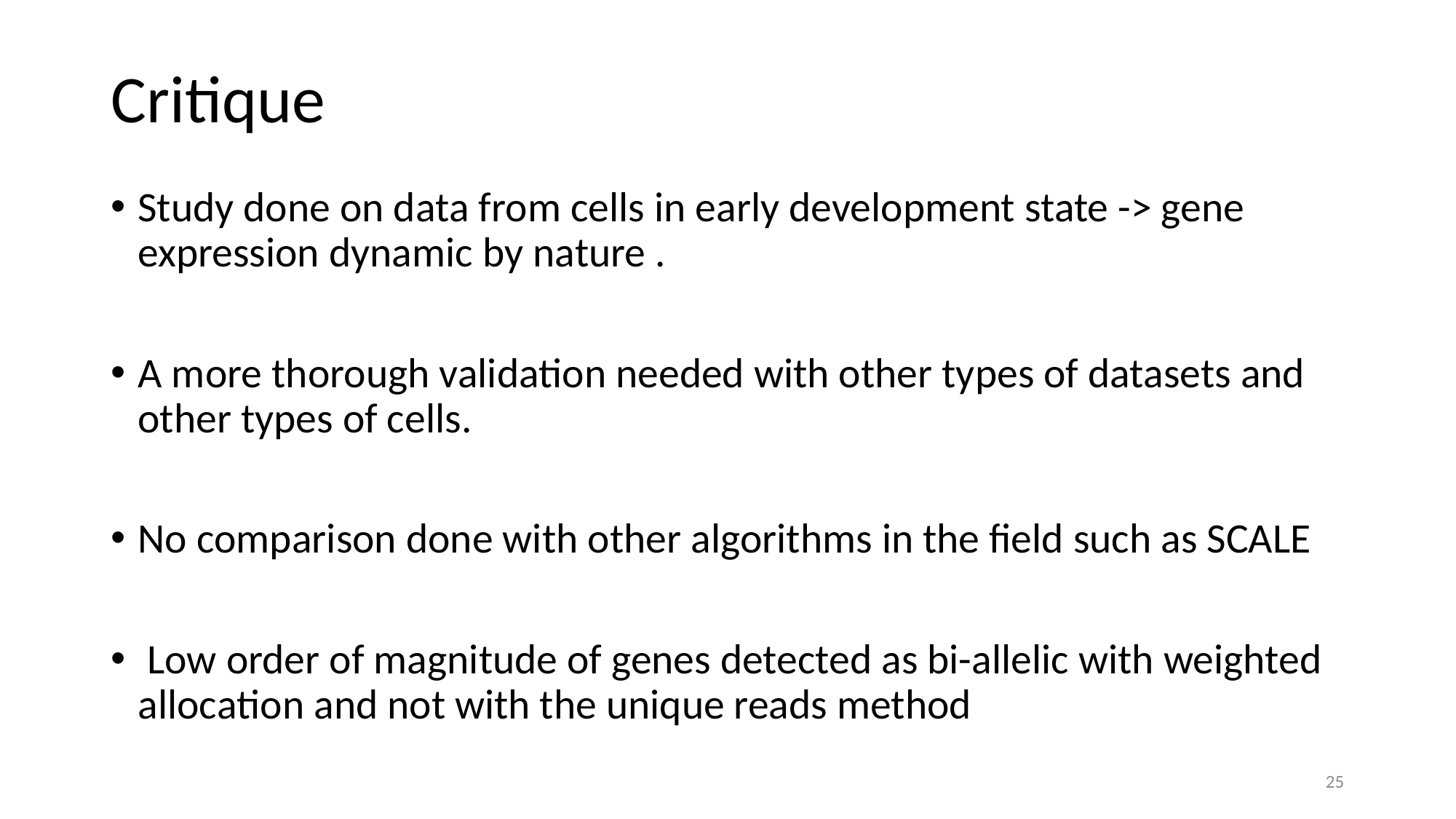

# Critique
Study done on data from cells in early development state -> gene expression dynamic by nature .

A more thorough validation needed with other types of datasets and other types of cells.

No comparison done with other algorithms in the field such as SCALE

 Low order of magnitude of genes detected as bi-allelic with weighted allocation and not with the unique reads method

25